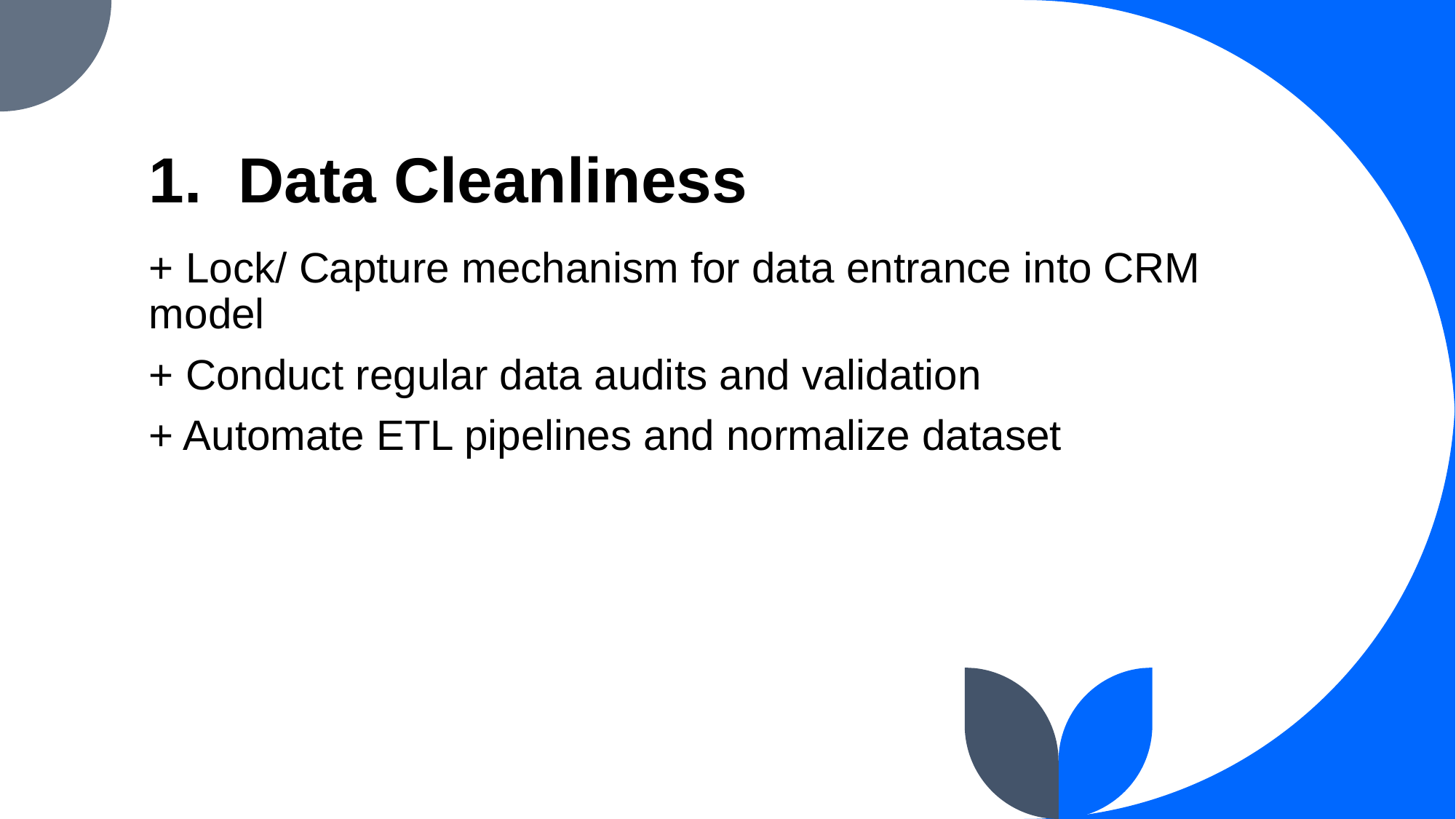

# Data Cleanliness
+ Lock/ Capture mechanism for data entrance into CRM model
+ Conduct regular data audits and validation
+ Automate ETL pipelines and normalize dataset